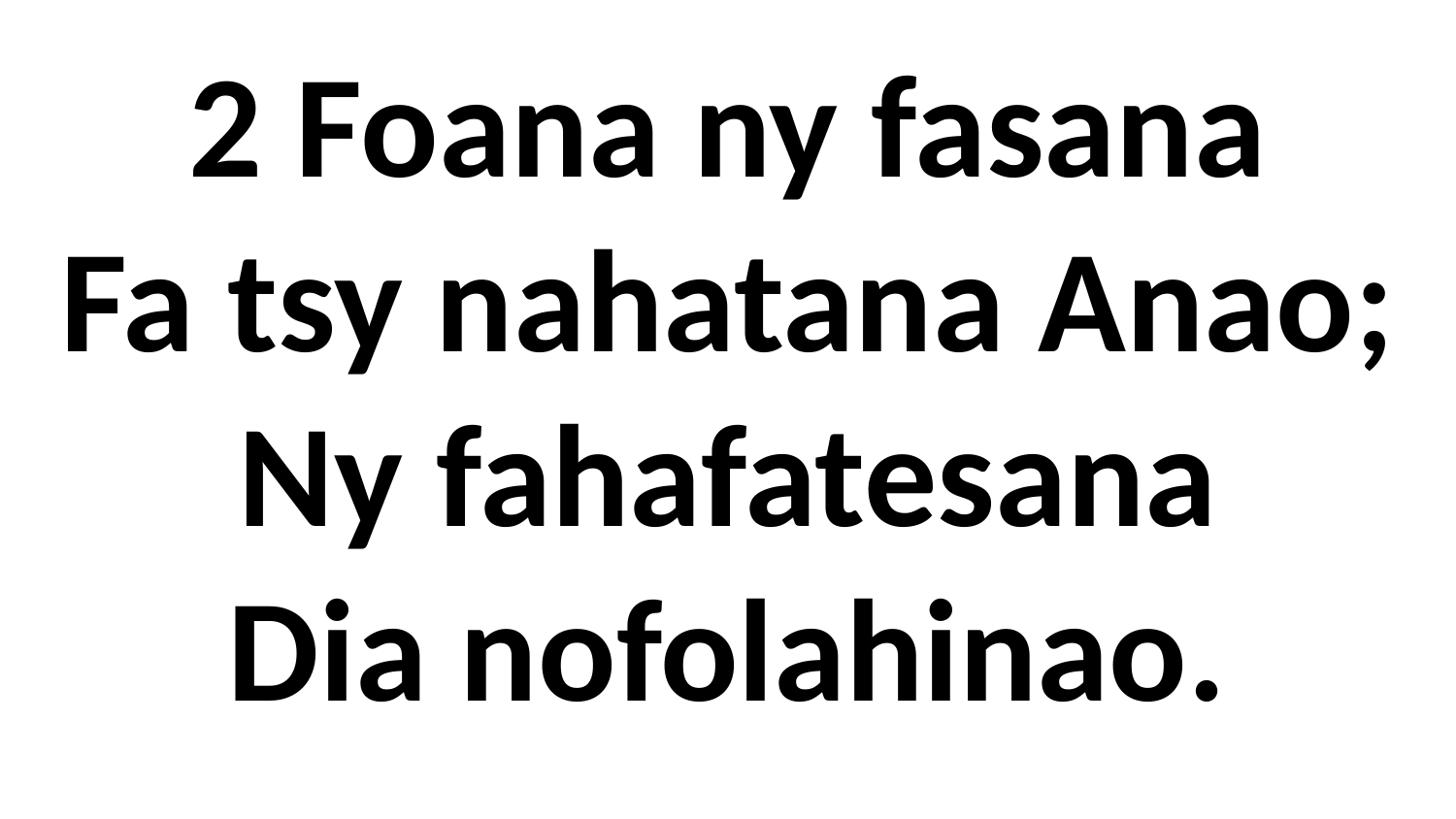

# 2 Foana ny fasana Fa tsy nahatana Anao; Ny fahafatesana Dia nofolahinao.